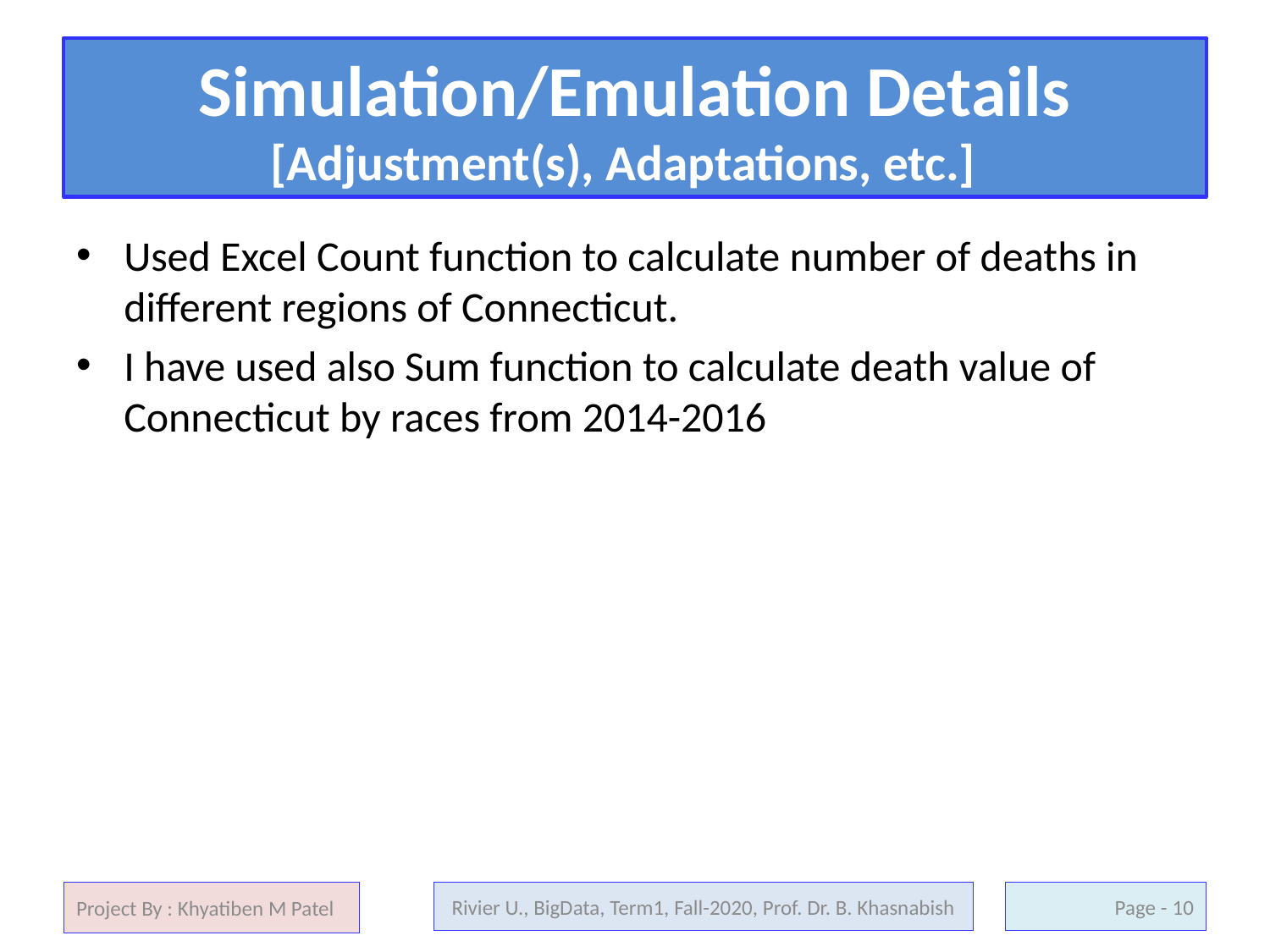

# Simulation/Emulation Details [Adjustment(s), Adaptations, etc.]
Used Excel Count function to calculate number of deaths in different regions of Connecticut.
I have used also Sum function to calculate death value of Connecticut by races from 2014-2016

Project By : Khyatiben M Patel
Rivier U., BigData, Term1, Fall-2020, Prof. Dr. B. Khasnabish
10